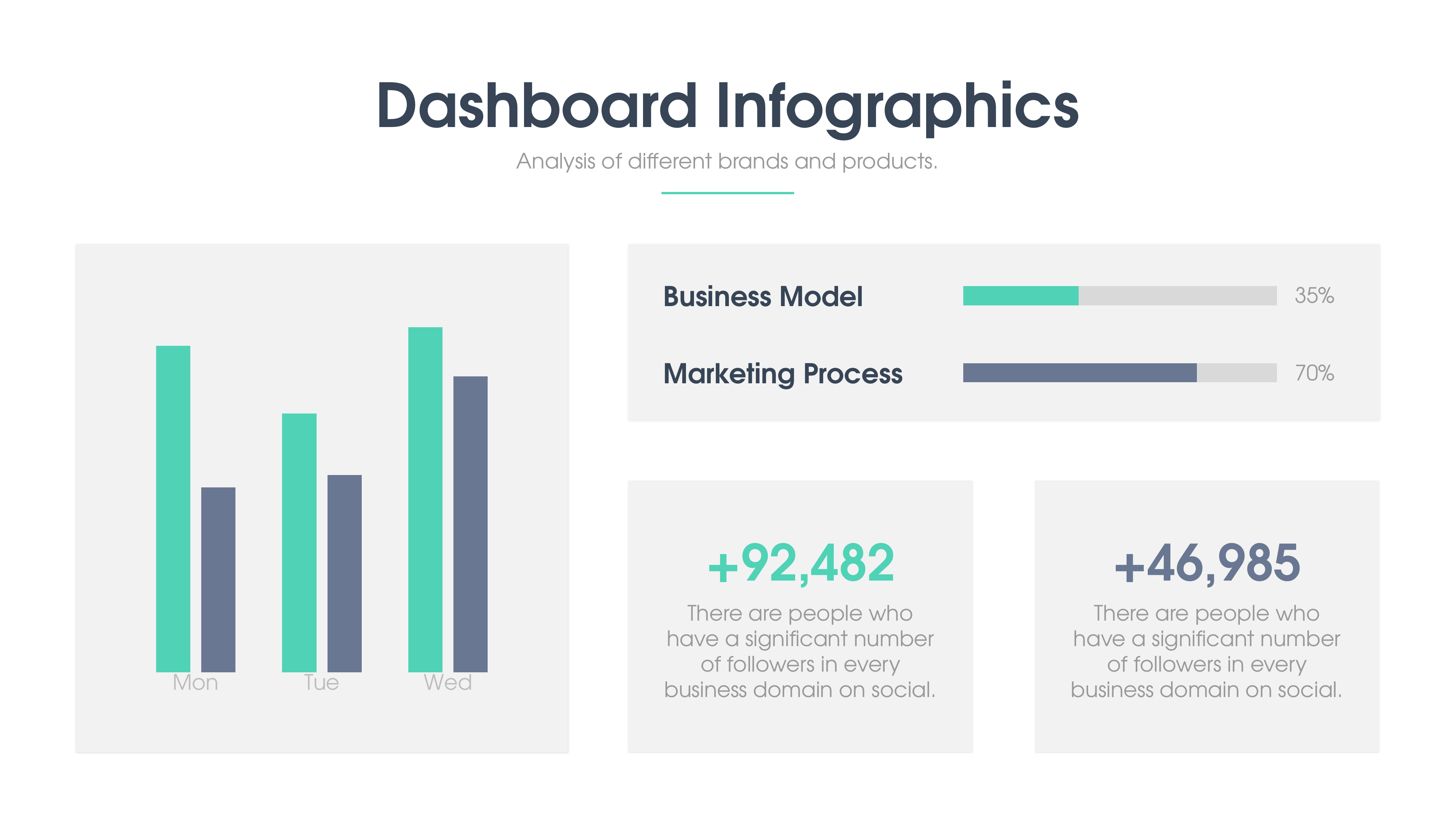

Dashboard Infographics
Analysis of different brands and products.

Business Model
35%

### Chart

| Category | Series 1 | Series 2 |
|---|---|---|
| Mon | 53.0 | 30.0 |
| Tue | 42.0 | 32.0 |
| Wed | 56.0 | 48.0 |
Marketing Process
70%

+92,482
There are people who have a significant number of followers in every business domain on social.
+46,985
There are people who have a significant number of followers in every business domain on social.